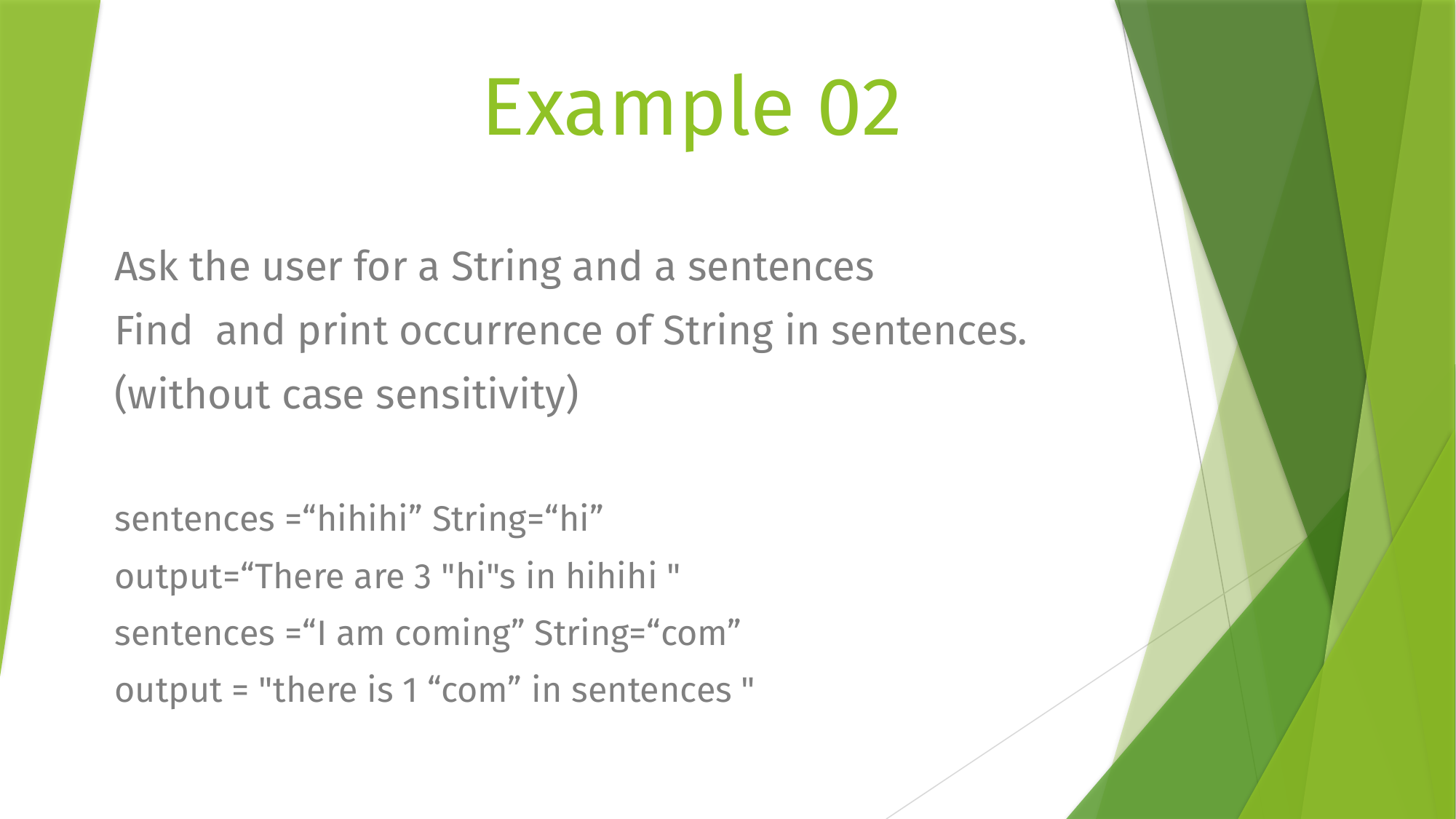

# Example 02
Ask the user for a String and a sentences
Find  and print occurrence of String in sentences.
(without case sensitivity)

sentences =“hihihi” String=“hi”
output=“There are 3 "hi"s in hihihi "
sentences =“I am coming” String=“com”
output = "there is 1 “com” in sentences "